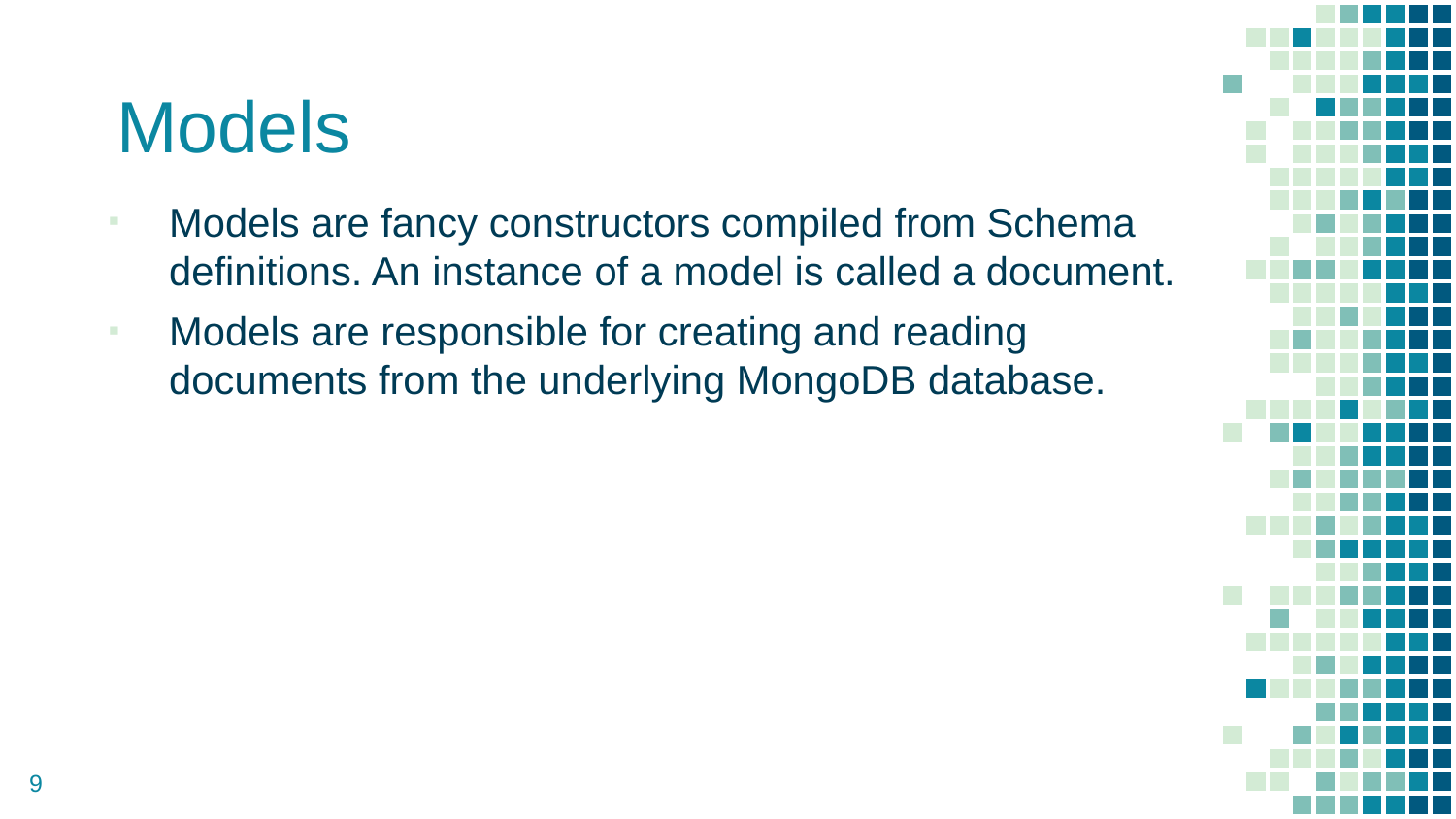

Models
Models are fancy constructors compiled from Schema definitions. An instance of a model is called a document.
Models are responsible for creating and reading documents from the underlying MongoDB database.

9